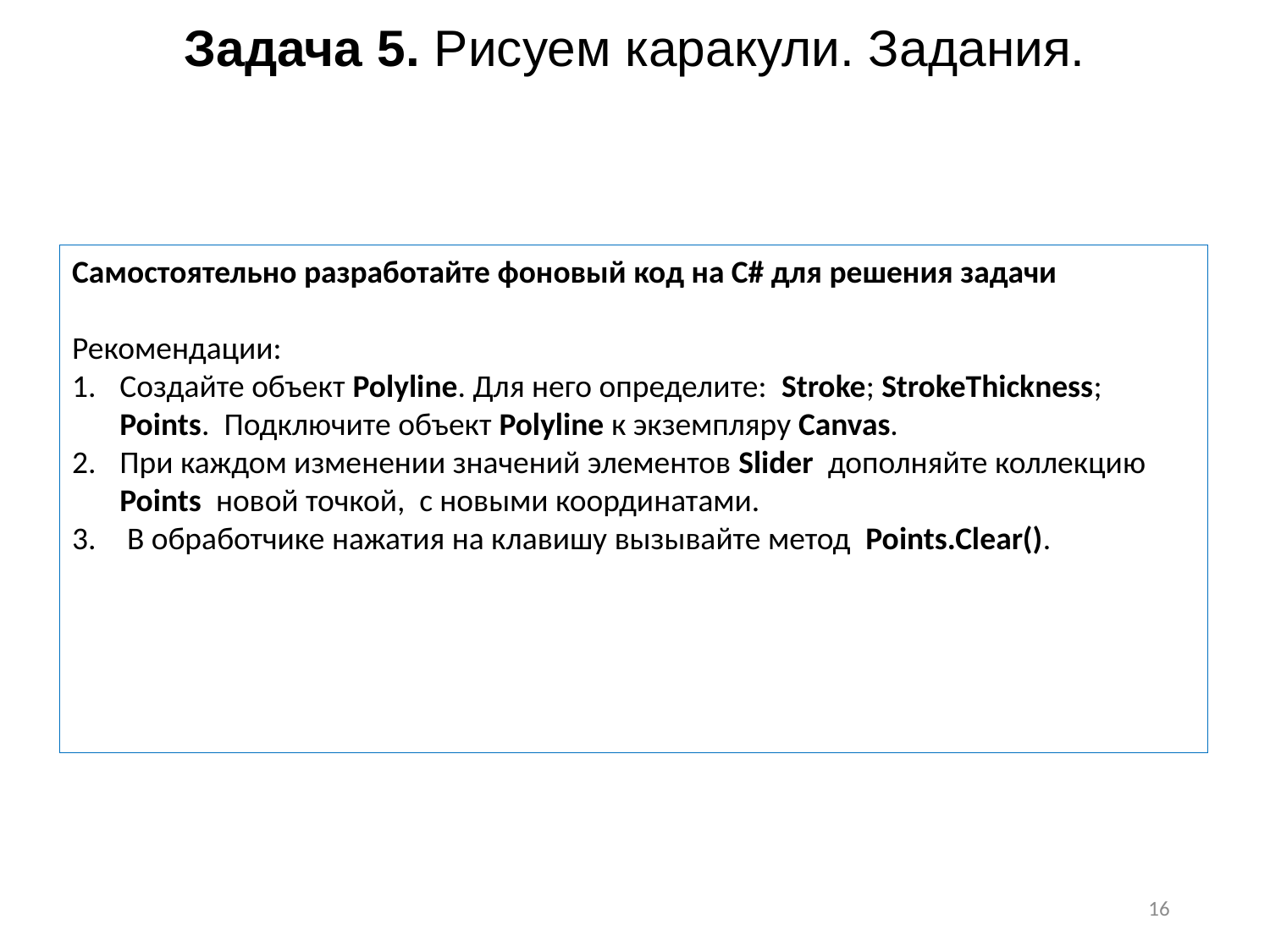

Задача 5. Рисуем каракули. Задания.
Самостоятельно разработайте фоновый код на C# для решения задачи

Рекомендации:
Создайте объект Polyline. Для него определите:  Stroke; StrokeThickness; Points.  Подключите объект Polyline к экземпляру Canvas.
При каждом изменении значений элементов Slider  дополняйте коллекцию Points  новой точкой,  с новыми координатами.
 В обработчике нажатия на клавишу вызывайте метод  Points.Clear().

16